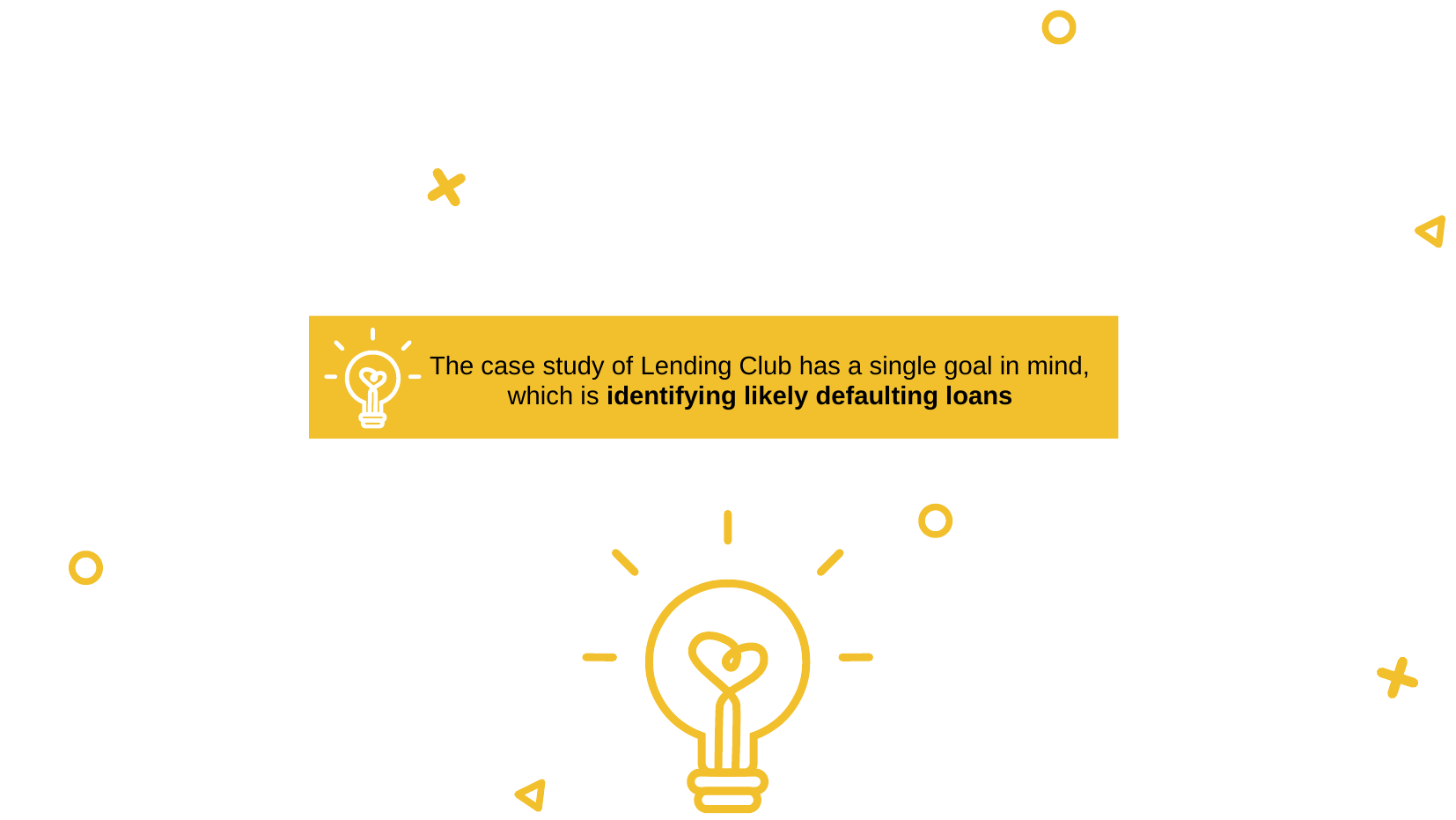

The case study of Lending Club has a single goal in mind, which is identifying likely defaulting loans